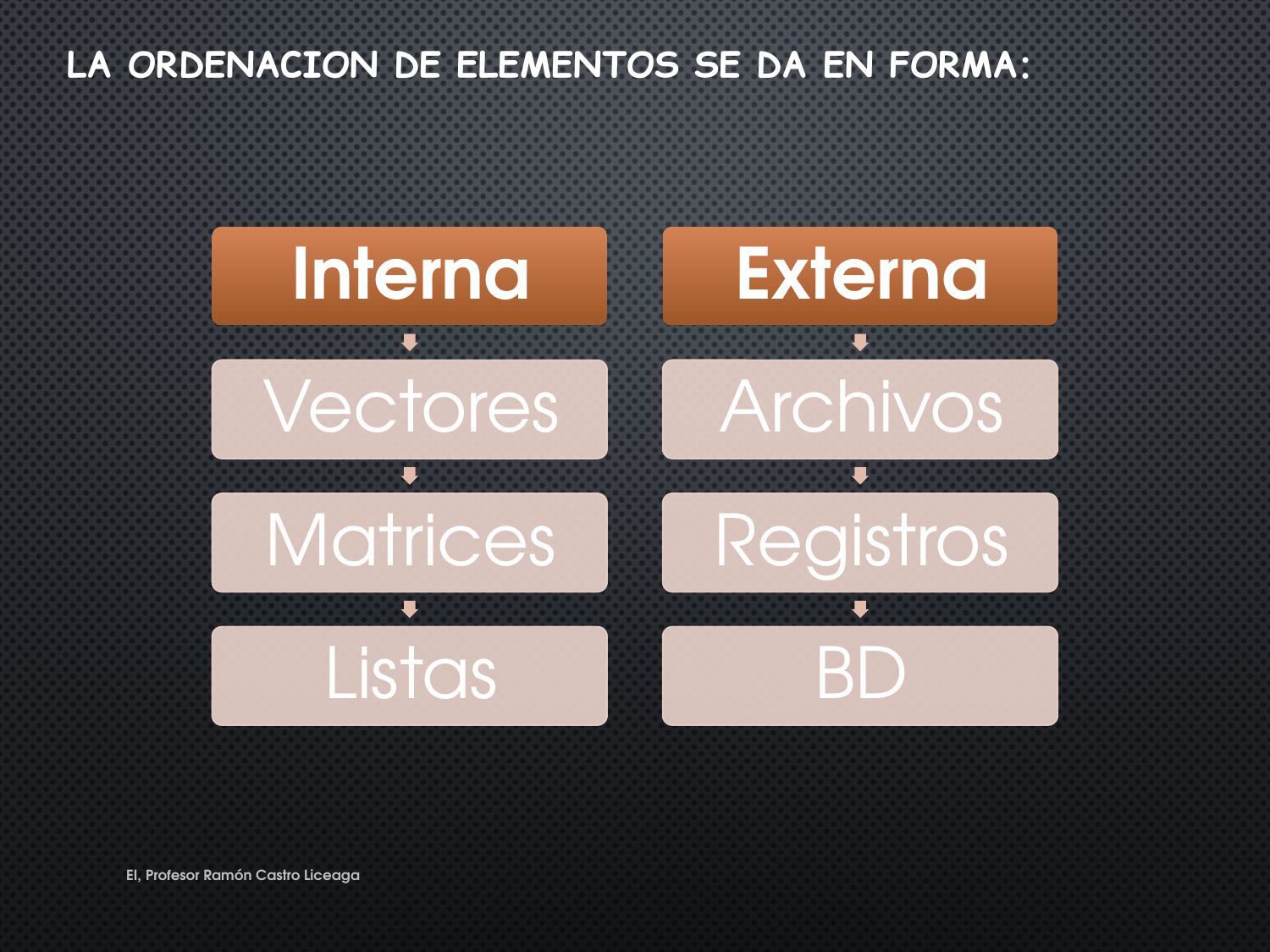

LA ORDENACION DE ELEMENTOS SE DA EN FORMA:
Interna
Vectores
Matrices
Listas
Externa
Archivos
Registros
BD
EI, Profesor Ramón Castro Liceaga